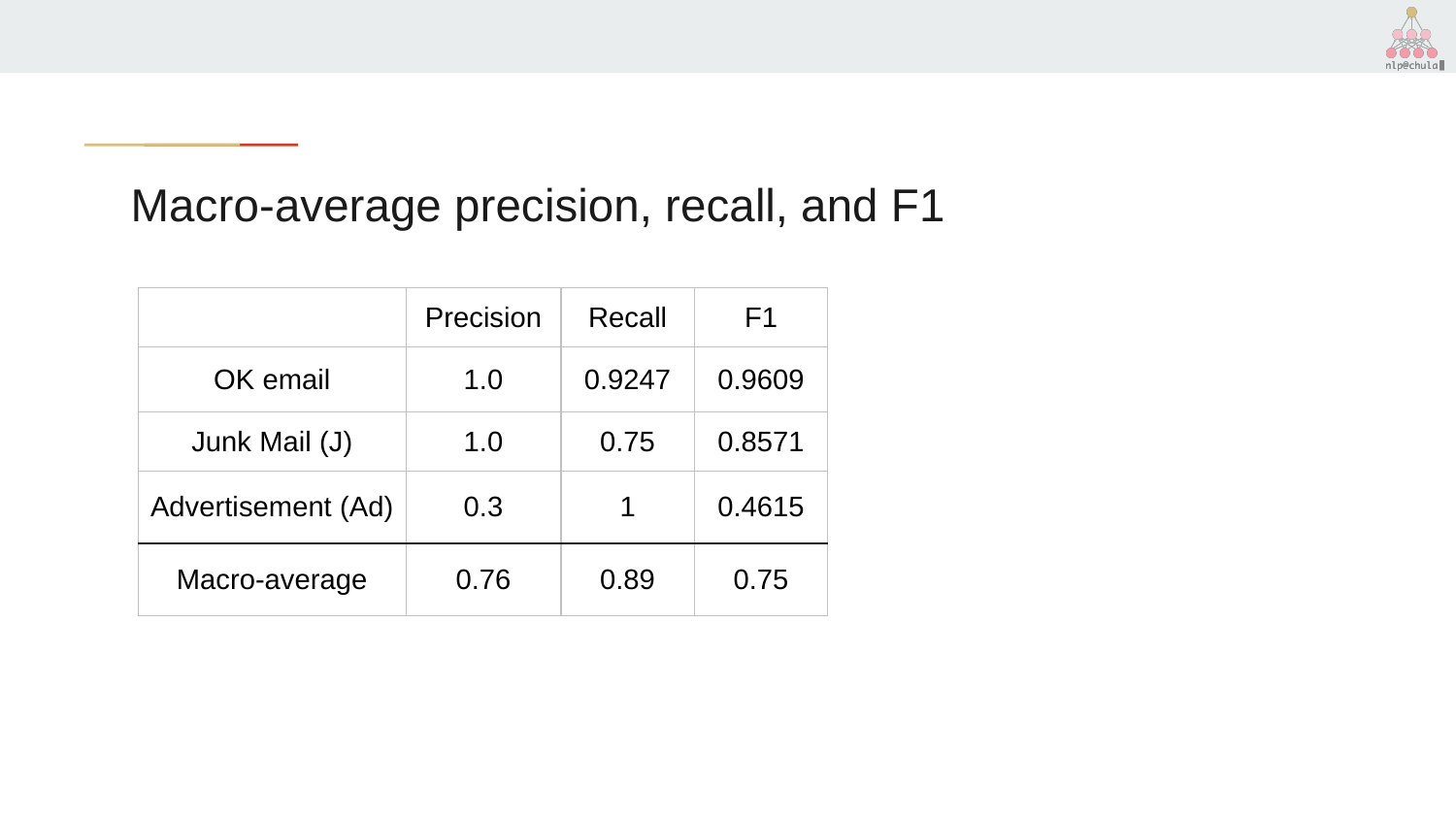

# Macro-average precision, recall, and F1
|  | Precision | Recall | F1 |
| --- | --- | --- | --- |
| OK email | 1.0 | 0.9247 | 0.9609 |
| Junk Mail (J) | 1.0 | 0.75 | 0.8571 |
| Advertisement (Ad) | 0.3 | 1 | 0.4615 |
| Macro-average | 0.76 | 0.89 | 0.75 |